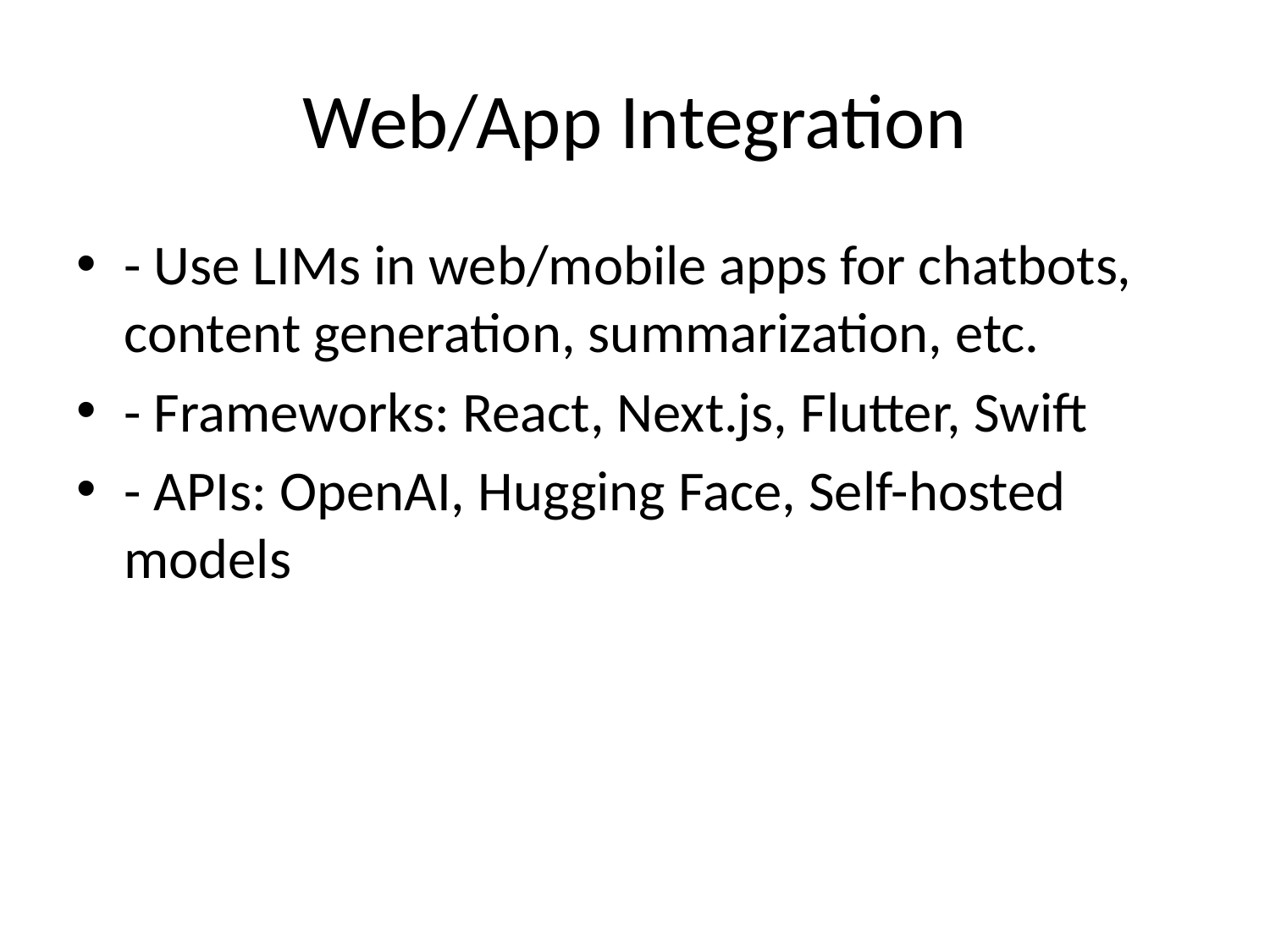

# Web/App Integration
- Use LIMs in web/mobile apps for chatbots, content generation, summarization, etc.
- Frameworks: React, Next.js, Flutter, Swift
- APIs: OpenAI, Hugging Face, Self-hosted models